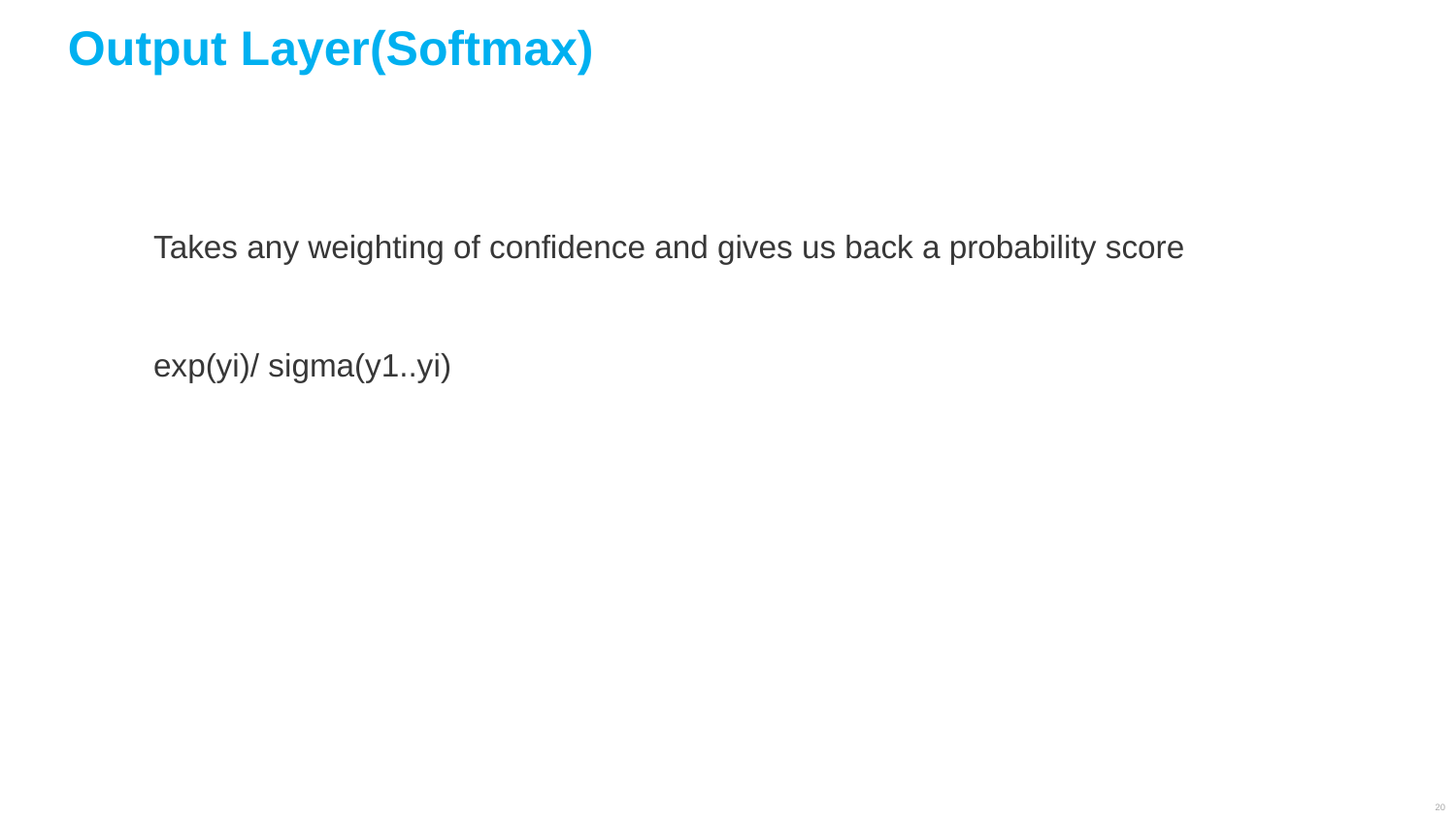

Output Layer(Softmax)
Takes any weighting of confidence and gives us back a probability score

exp(yi)/ sigma(y1..yi)
20